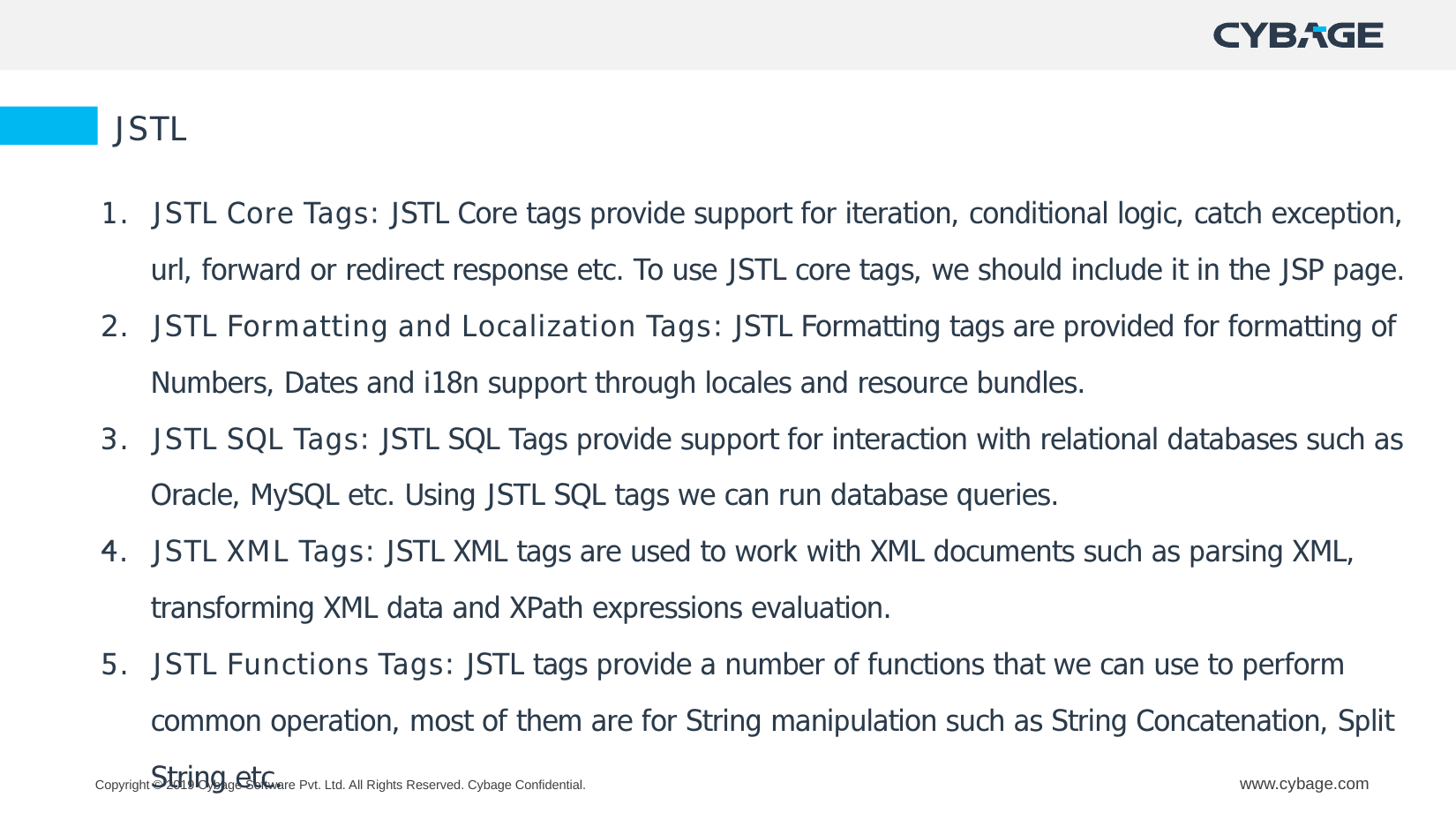

JSTL

JSTL Core Tags: JSTL Core tags provide support for iteration, conditional logic, catch exception, url, forward or redirect response etc. To use JSTL core tags, we should include it in the JSP page.
JSTL Formatting and Localization Tags: JSTL Formatting tags are provided for formatting of Numbers, Dates and i18n support through locales and resource bundles.
JSTL SQL Tags: JSTL SQL Tags provide support for interaction with relational databases such as Oracle, MySQL etc. Using JSTL SQL tags we can run database queries.
JSTL XML Tags: JSTL XML tags are used to work with XML documents such as parsing XML, transforming XML data and XPath expressions evaluation.
JSTL Functions Tags: JSTL tags provide a number of functions that we can use to perform common operation, most of them are for String manipulation such as String Concatenation, Split String etc.